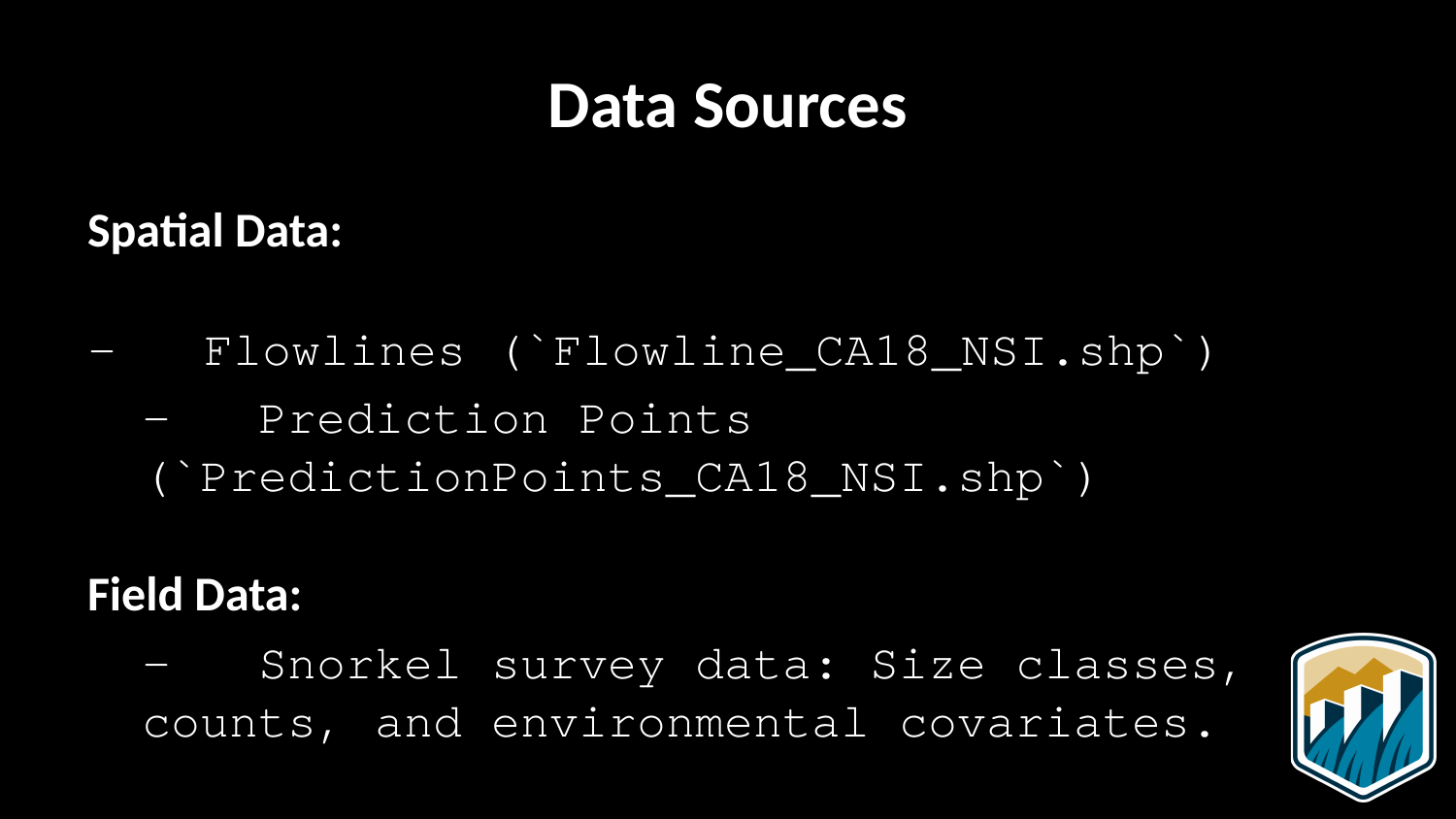

# Data Sources
Spatial Data:
-   Flowlines (`Flowline_CA18_NSI.shp`)
-   Prediction Points (`PredictionPoints_CA18_NSI.shp`)
Field Data:
-   Snorkel survey data: Size classes, counts, and environmental covariates.
Key Variables:
-   Trout density (trout_100m)
-   Flow, slope, drainage area